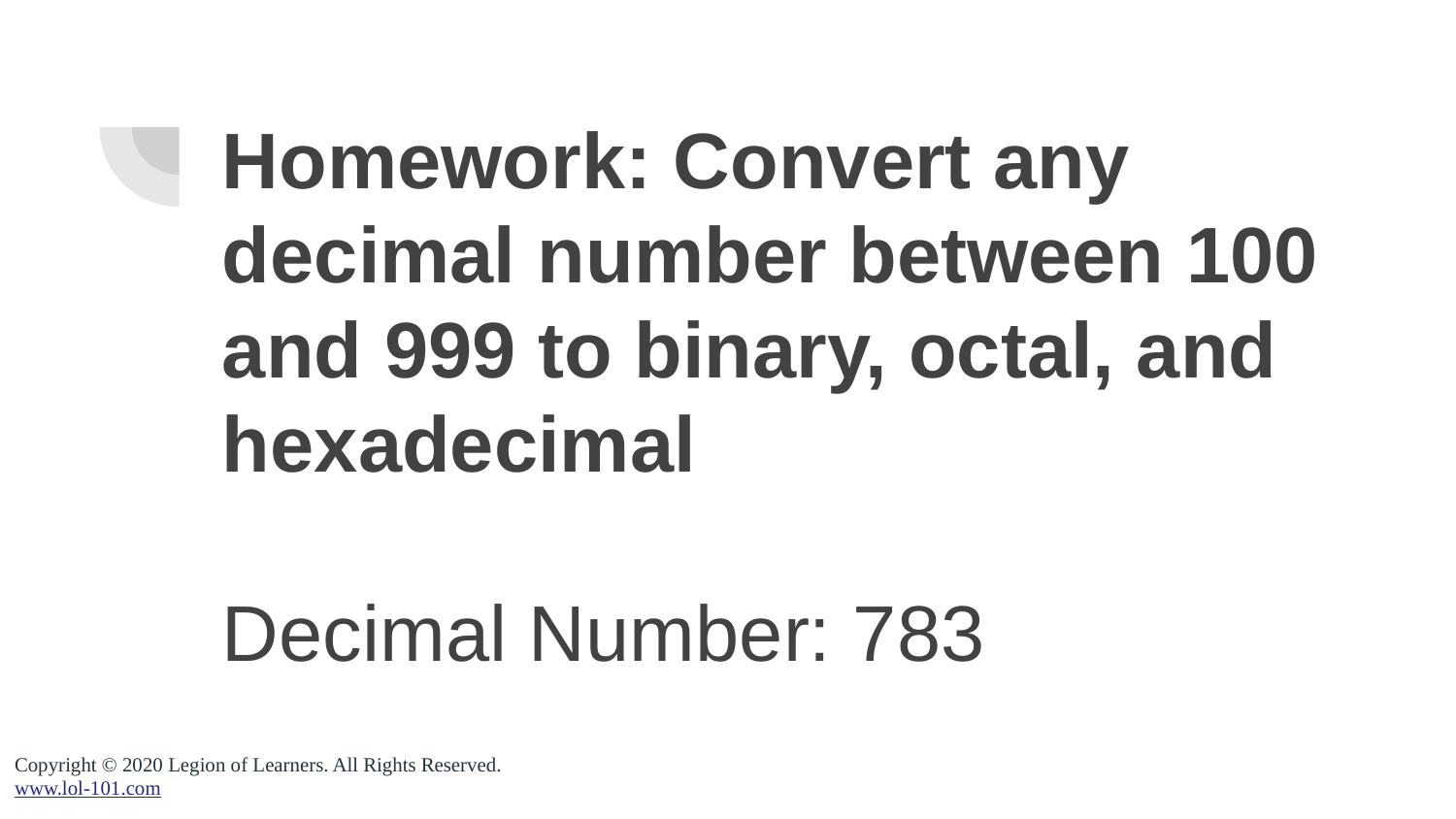

# Homework: Convert any decimal number between 100 and 999 to binary, octal, and hexadecimal

Decimal Number: 783
Copyright © 2020 Legion of Learners. All Rights Reserved.
www.lol-101.com